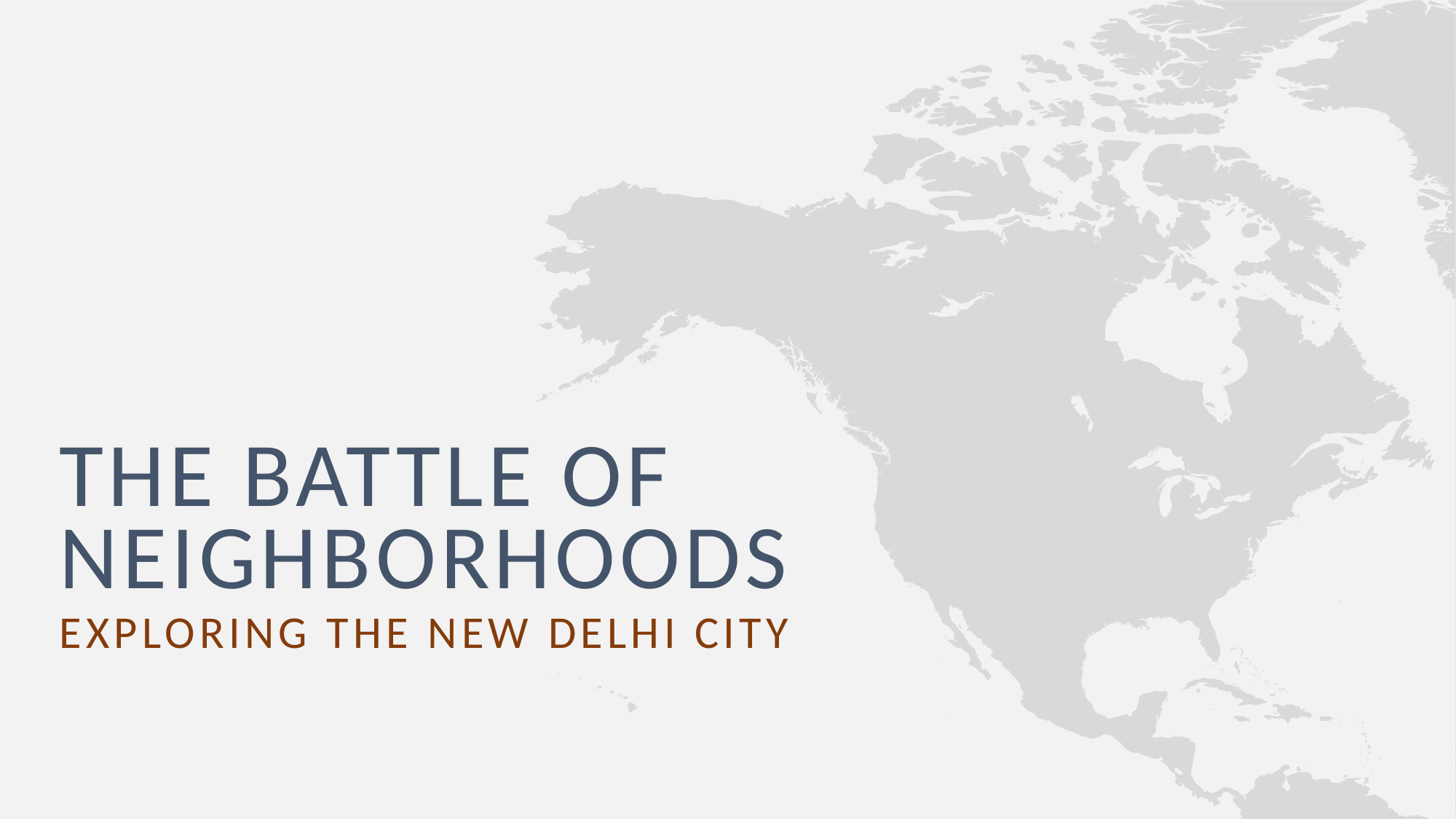

# THE BATTLE OF NEIGHBORHOODS
EXPLORING THE NEW DELHI CITY